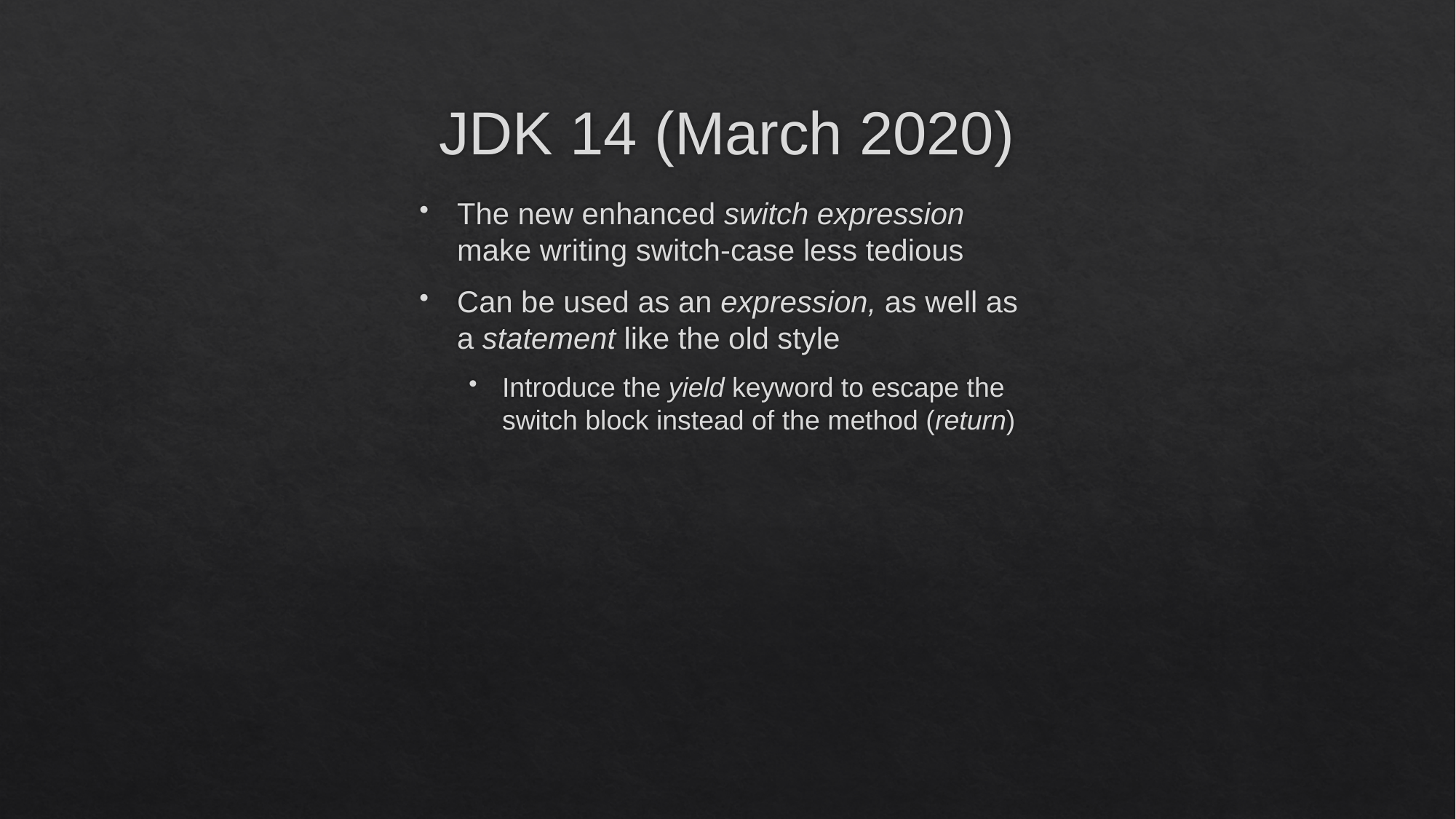

# JDK 14 (March 2020)
The new enhanced switch expression make writing switch-case less tedious
Can be used as an expression, as well as a statement like the old style
Introduce the yield keyword to escape the switch block instead of the method (return)